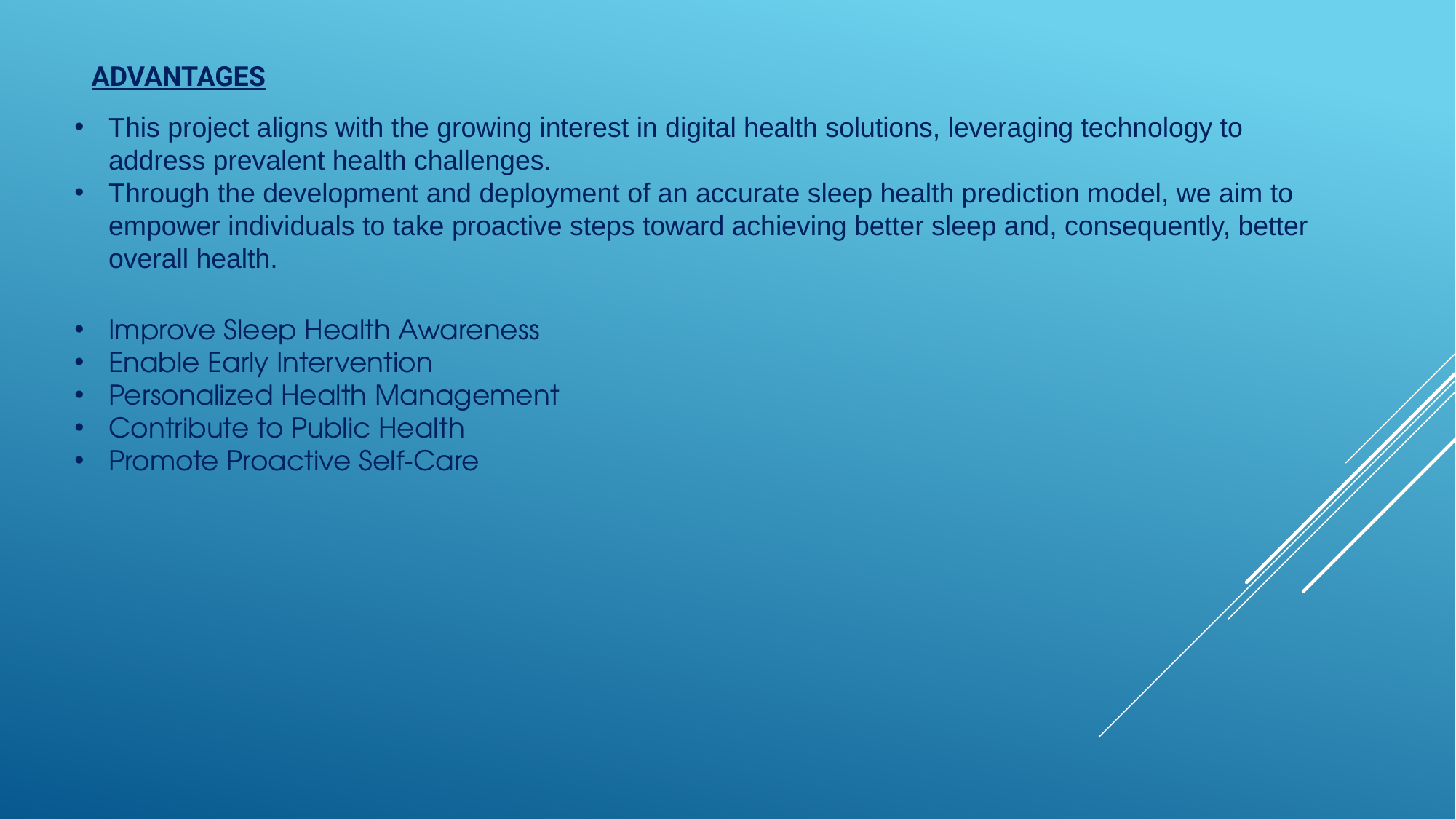

ADVANTAGES
This project aligns with the growing interest in digital health solutions, leveraging technology to address prevalent health challenges.
Through the development and deployment of an accurate sleep health prediction model, we aim to empower individuals to take proactive steps toward achieving better sleep and, consequently, better overall health.

Improve Sleep Health Awareness
Enable Early Intervention
Personalized Health Management
Contribute to Public Health
Promote Proactive Self-Care